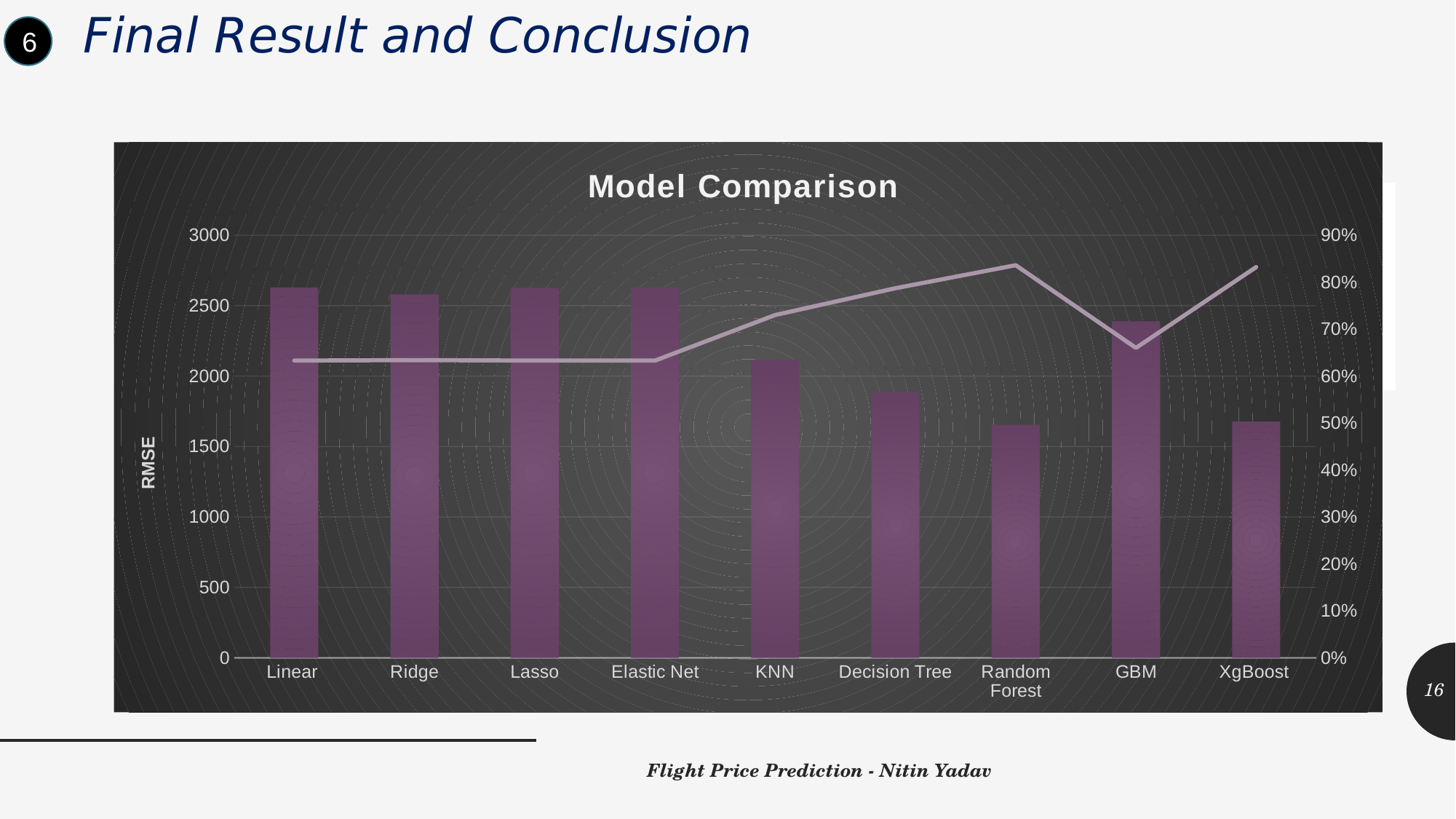

# Final Result and Conclusion
6

### Chart: Model Comparison

| Category | RMSE | R2 |
|---|---|---|
| Linear  | 2629.0 | 0.633 |
| Ridge | 2579.0 | 0.634 |
| Lasso | 2626.0 | 0.633 |
| Elastic Net | 2627.0 | 0.633 |
| KNN | 2116.0 | 0.73 |
| Decision Tree | 1885.0 | 0.787 |
| Random Forest | 1654.0 | 0.836 |
| GBM | 2388.0 | 0.66 |
| XgBoost  | 1677.0 | 0.832 |

Feature Engineering is most crucial for these type of supervised machine learning problem

Although both Random forest and Xgboost gave similar result but we choose Xgboost for final model building considering it takes care of both bias and variance

The model accuracy can be further built by tuning the hyperparameters
16
Flight Price Prediction - Nitin Yadav